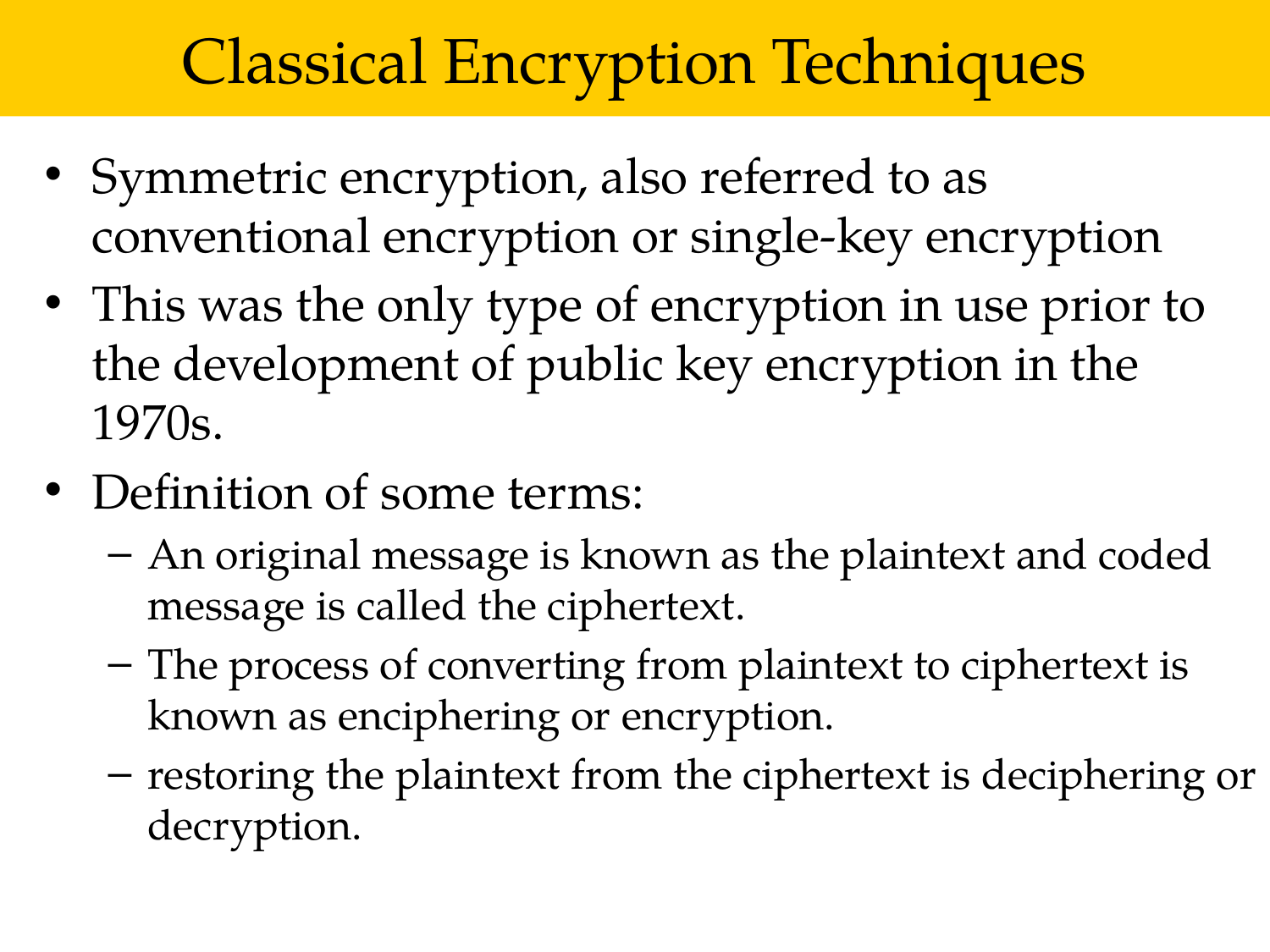

# Classical Encryption Techniques
Symmetric encryption, also referred to as conventional encryption or single-key encryption
This was the only type of encryption in use prior to the development of public key encryption in the 1970s.
Definition of some terms:
An original message is known as the plaintext and coded message is called the ciphertext.
The process of converting from plaintext to ciphertext is known as enciphering or encryption.
restoring the plaintext from the ciphertext is deciphering or decryption.